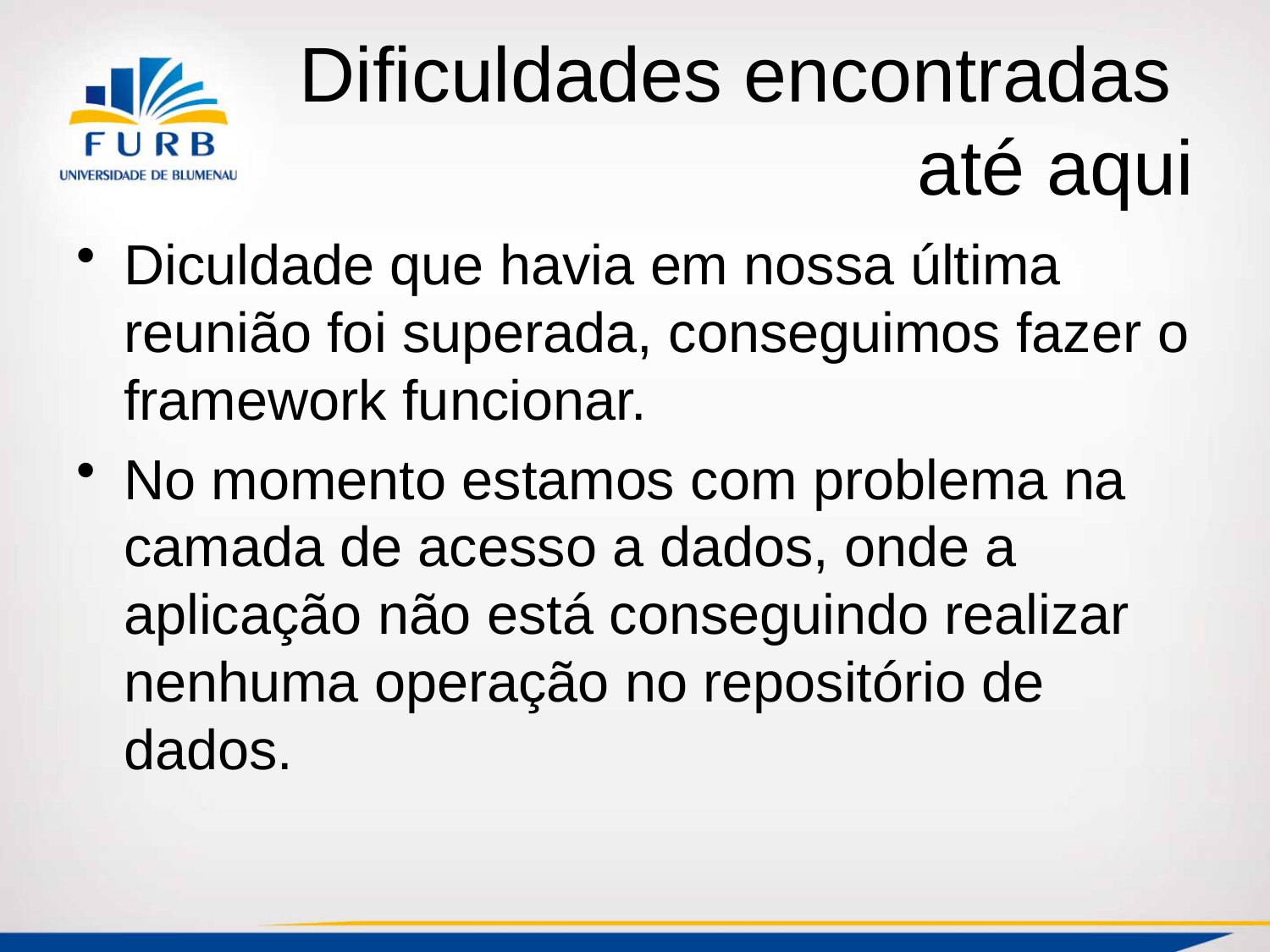

# Dificuldades encontradas até aqui
Diculdade que havia em nossa última reunião foi superada, conseguimos fazer o framework funcionar.
No momento estamos com problema na camada de acesso a dados, onde a aplicação não está conseguindo realizar nenhuma operação no repositório de dados.